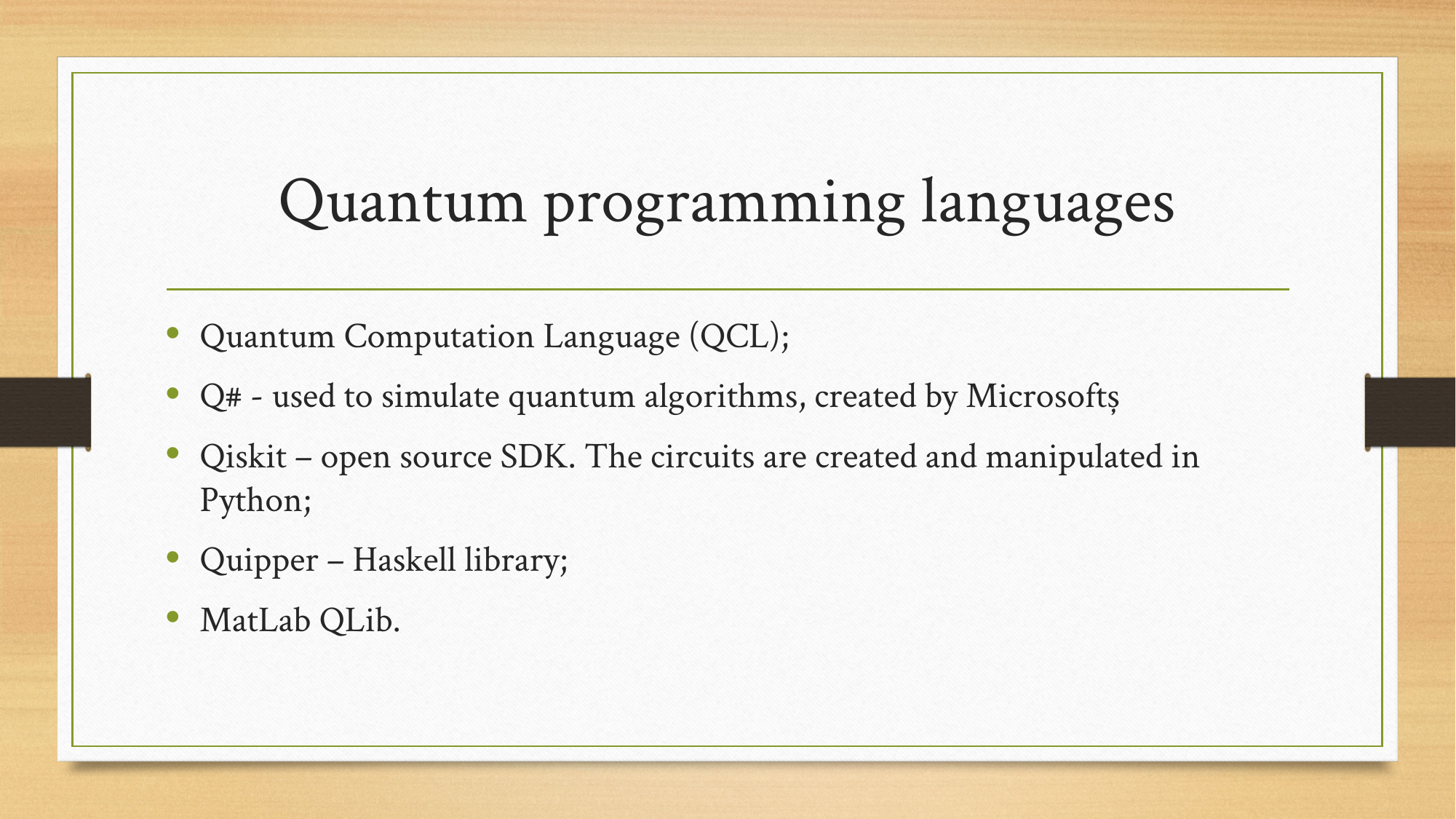

# Quantum programming languages
Quantum Computation Language (QCL);
Q# - used to simulate quantum algorithms, created by Microsoftș
Qiskit – open source SDK. The circuits are created and manipulated in Python;
Quipper – Haskell library;
MatLab QLib.